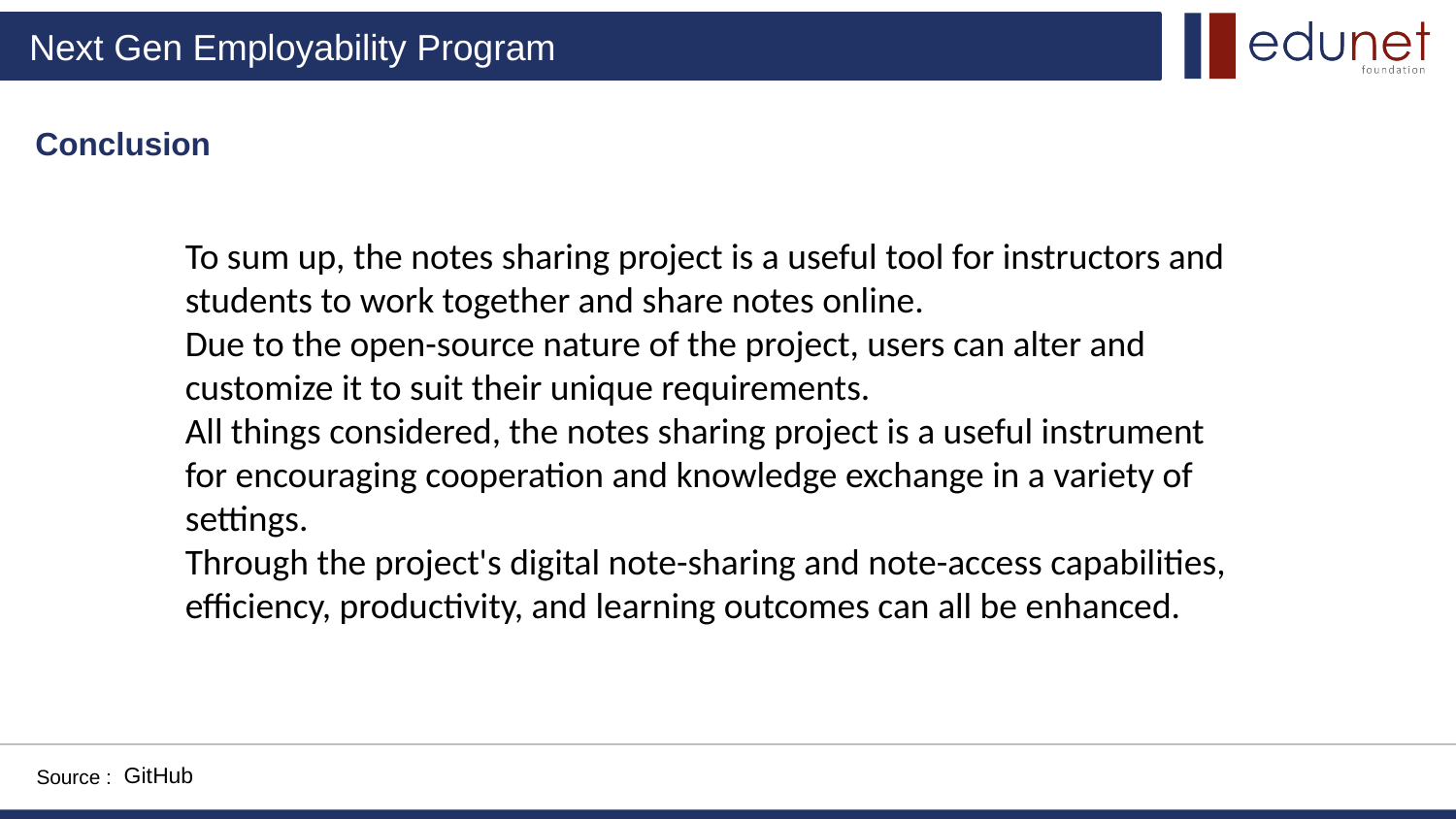

Conclusion
To sum up, the notes sharing project is a useful tool for instructors and students to work together and share notes online.
Due to the open-source nature of the project, users can alter and customize it to suit their unique requirements.
All things considered, the notes sharing project is a useful instrument for encouraging cooperation and knowledge exchange in a variety of settings.
Through the project's digital note-sharing and note-access capabilities, efficiency, productivity, and learning outcomes can all be enhanced.

Source :
GitHub